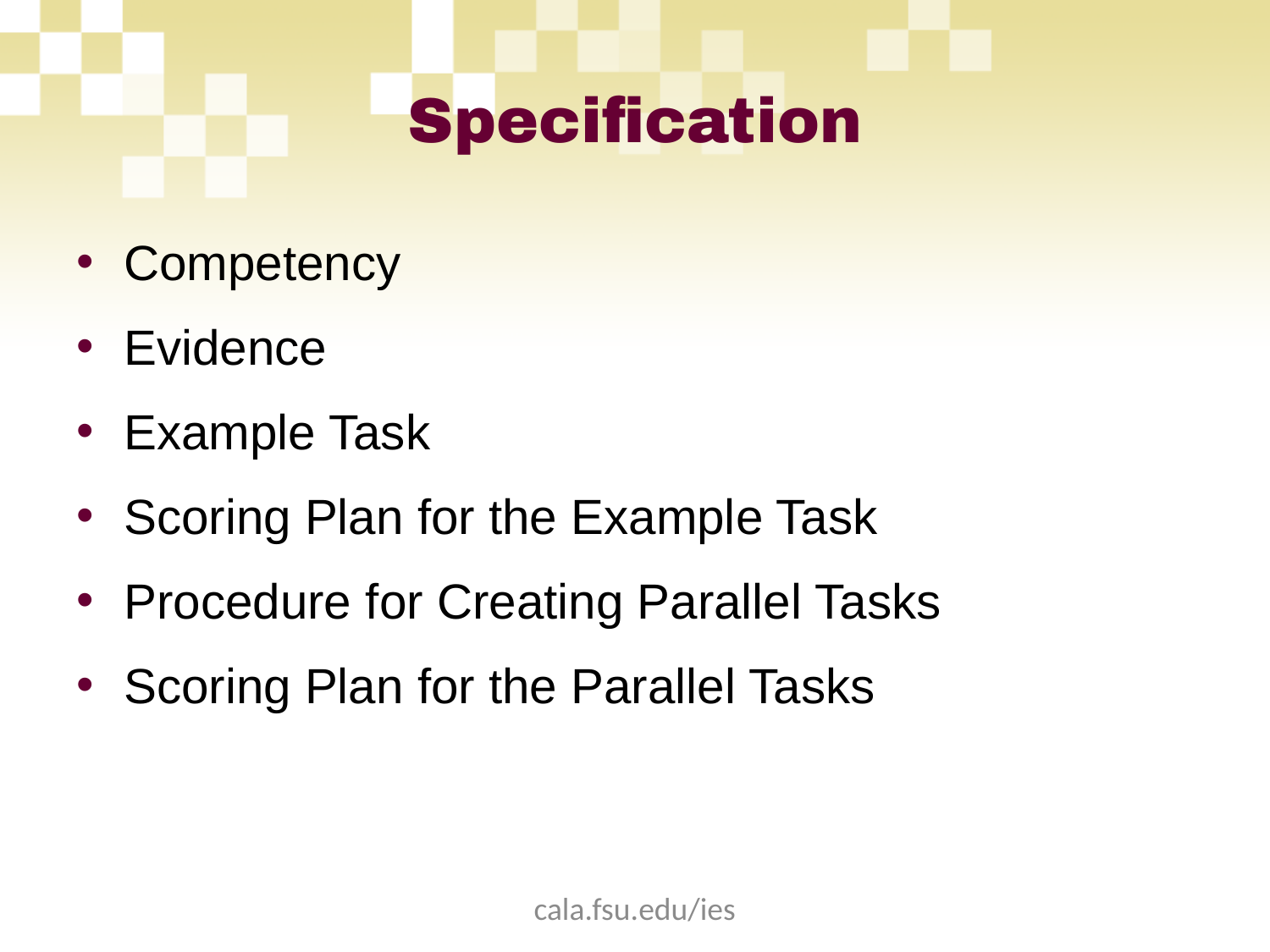

# Specification
Competency
Evidence
Example Task
Scoring Plan for the Example Task
Procedure for Creating Parallel Tasks
Scoring Plan for the Parallel Tasks
cala.fsu.edu/ies